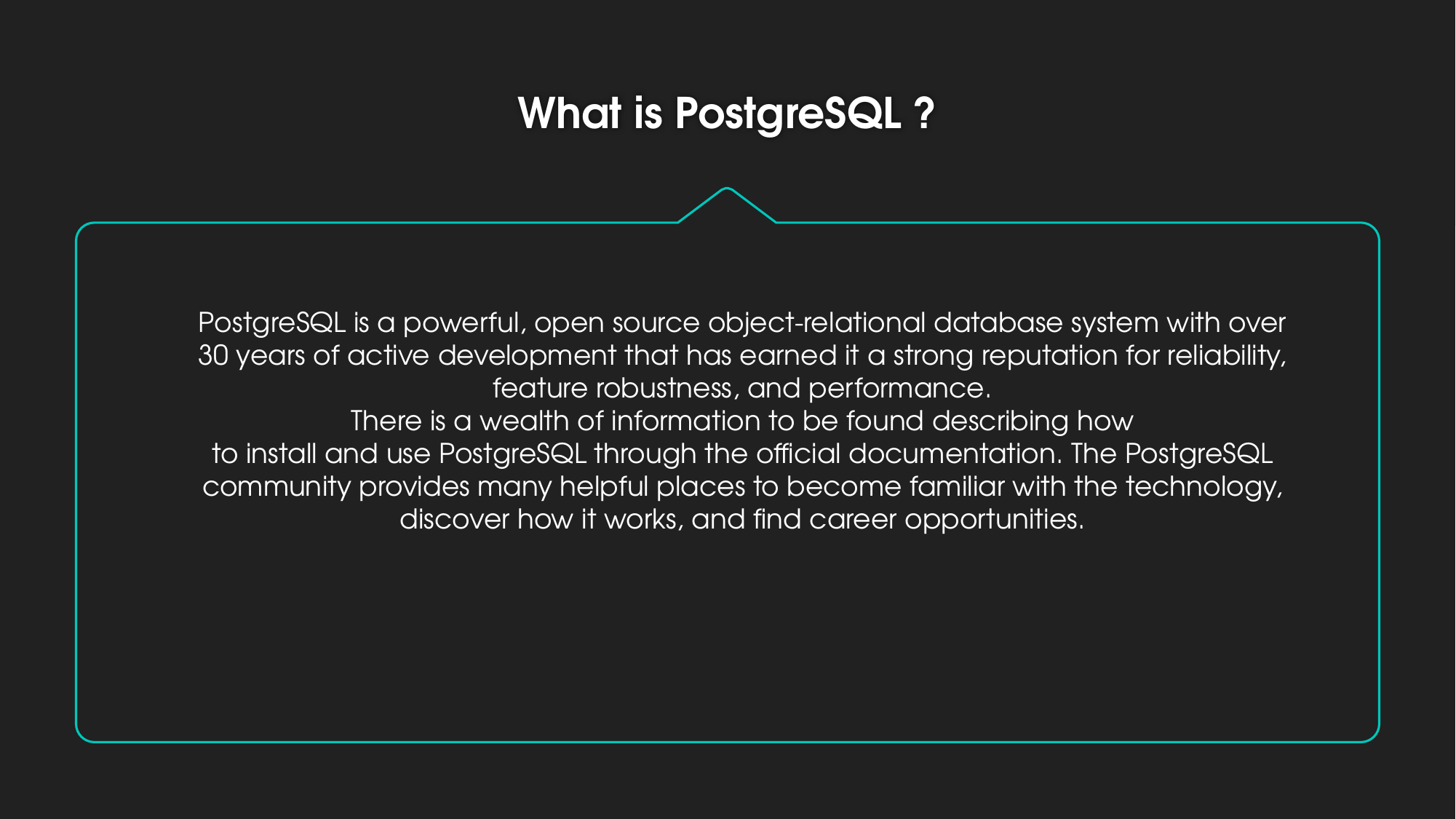

# What is PostgreSQL ?

PostgreSQL is a powerful, open source object-relational database system with over 30 years of active development that has earned it a strong reputation for reliability, feature robustness, and performance.
There is a wealth of information to be found describing how to install and use PostgreSQL through the official documentation. The PostgreSQL community provides many helpful places to become familiar with the technology, discover how it works, and find career opportunities.